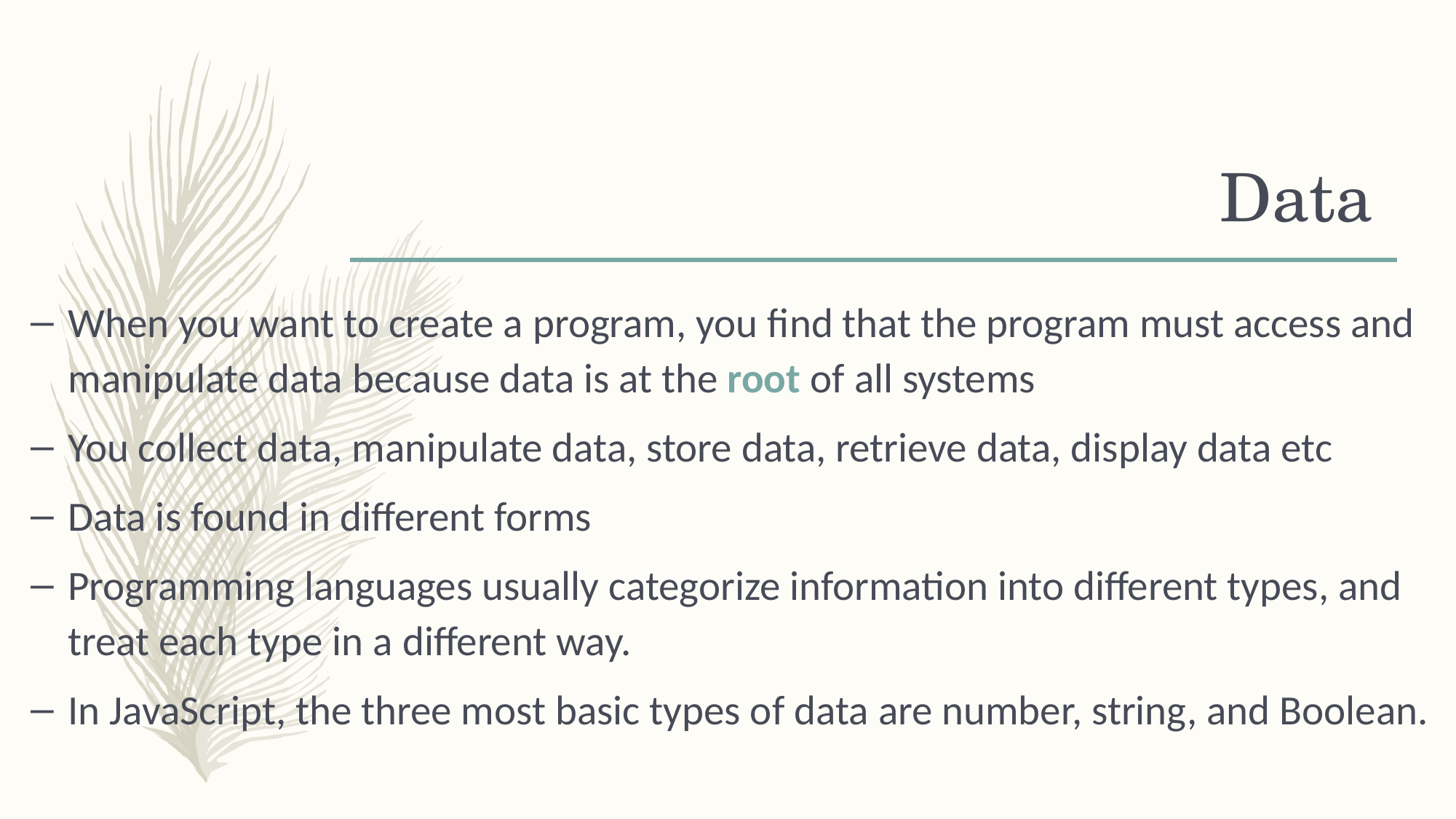

# Data
When you want to create a program, you find that the program must access and manipulate data because data is at the root of all systems
You collect data, manipulate data, store data, retrieve data, display data etc
Data is found in different forms
Programming languages usually categorize information into different types, and treat each type in a different way.
In JavaScript, the three most basic types of data are number, string, and Boolean.